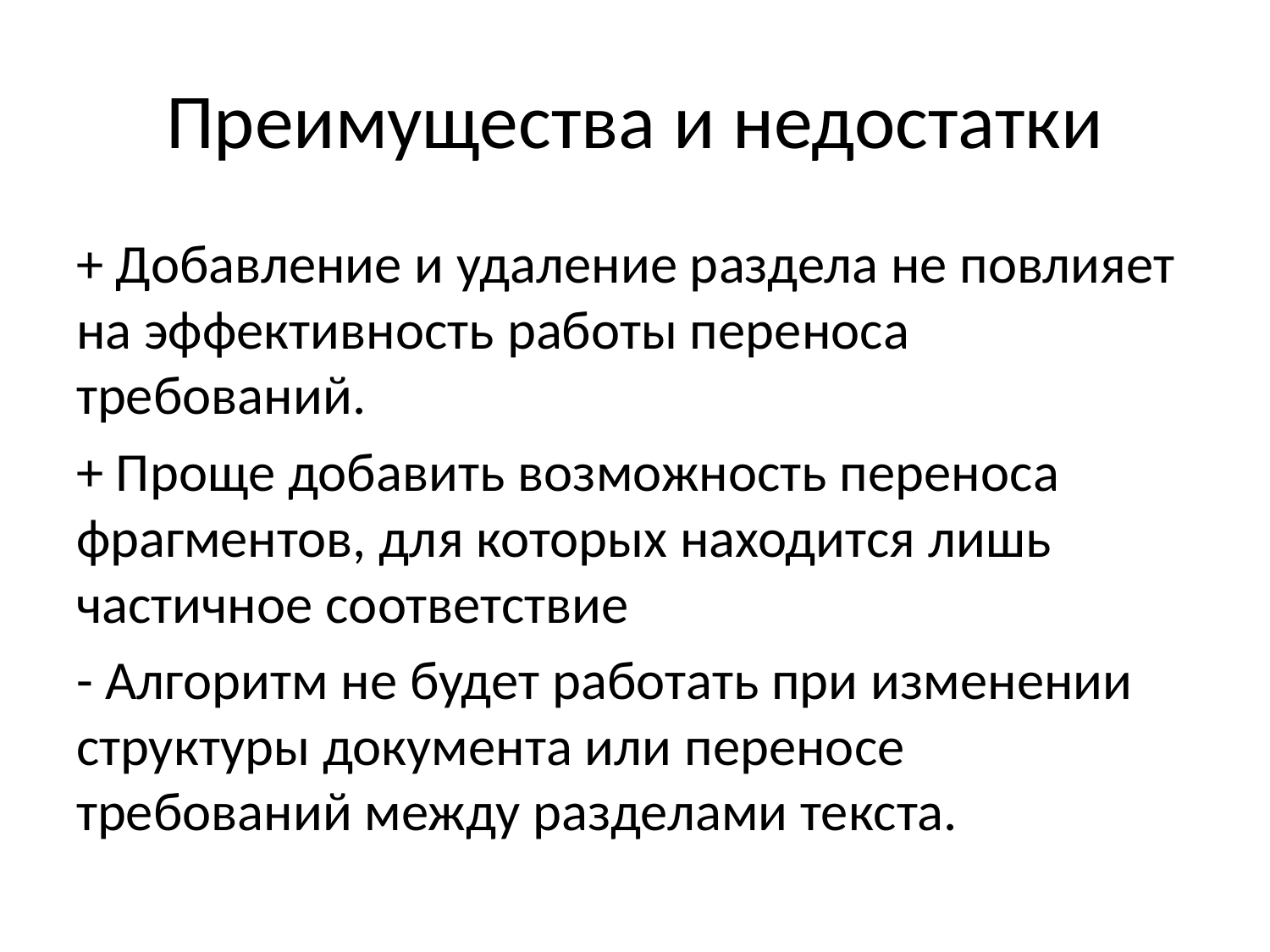

# Преимущества и недостатки
+ Добавление и удаление раздела не повлияет на эффективность работы переноса требований.
+ Проще добавить возможность переноса фрагментов, для которых находится лишь частичное соответствие
- Алгоритм не будет работать при изменении структуры документа или переносе требований между разделами текста.